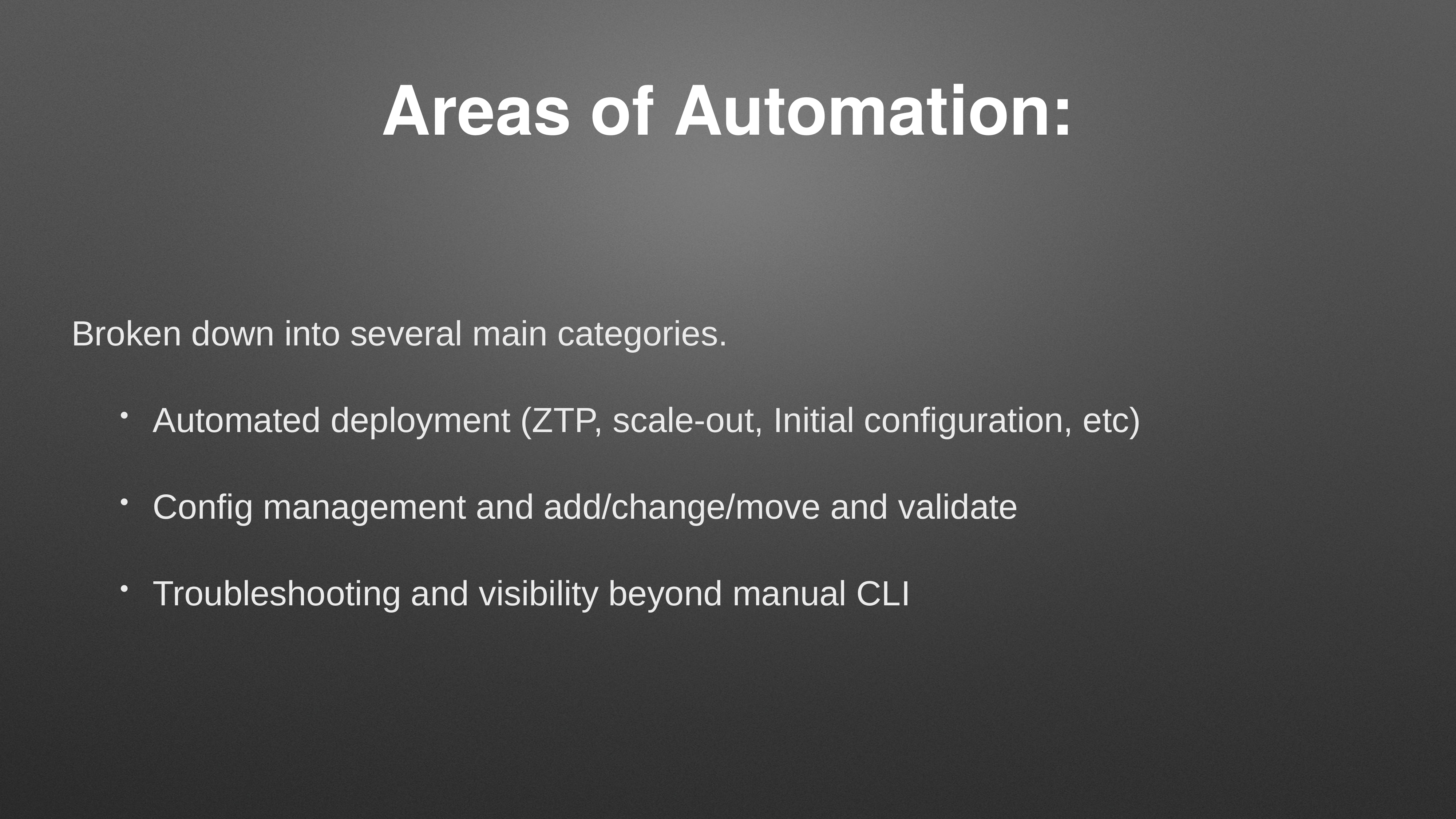

# Areas of Automation:
Broken down into several main categories.
Automated deployment (ZTP, scale-out, Initial configuration, etc)
Config management and add/change/move and validate
Troubleshooting and visibility beyond manual CLI